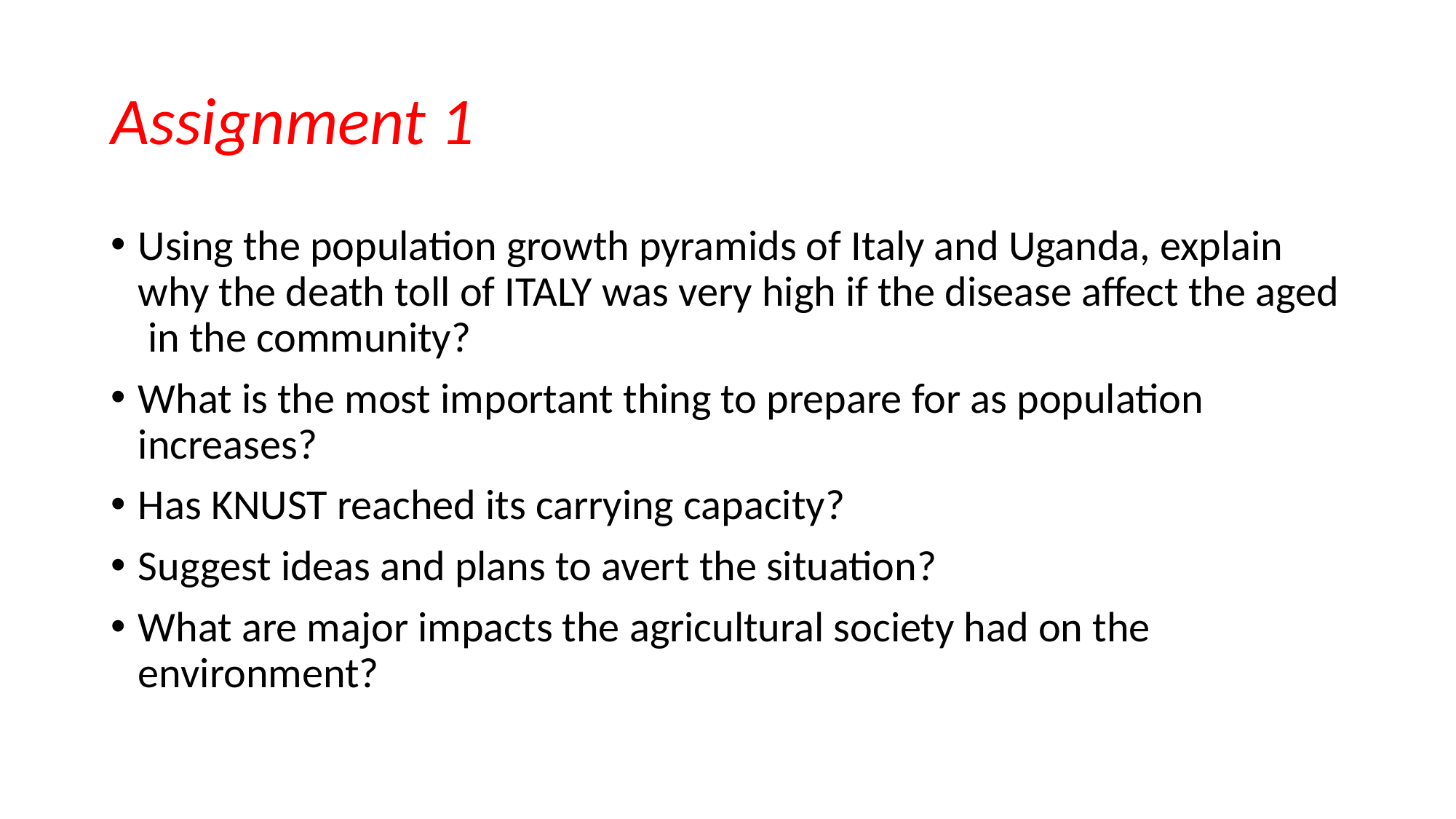

# Assignment 1
Using the population growth pyramids of Italy and Uganda, explain why the death toll of ITALY was very high if the disease affect the aged  in the community?
What is the most important thing to prepare for as population increases?
Has KNUST reached its carrying capacity?
Suggest ideas and plans to avert the situation?
What are major impacts the agricultural society had on the environment?